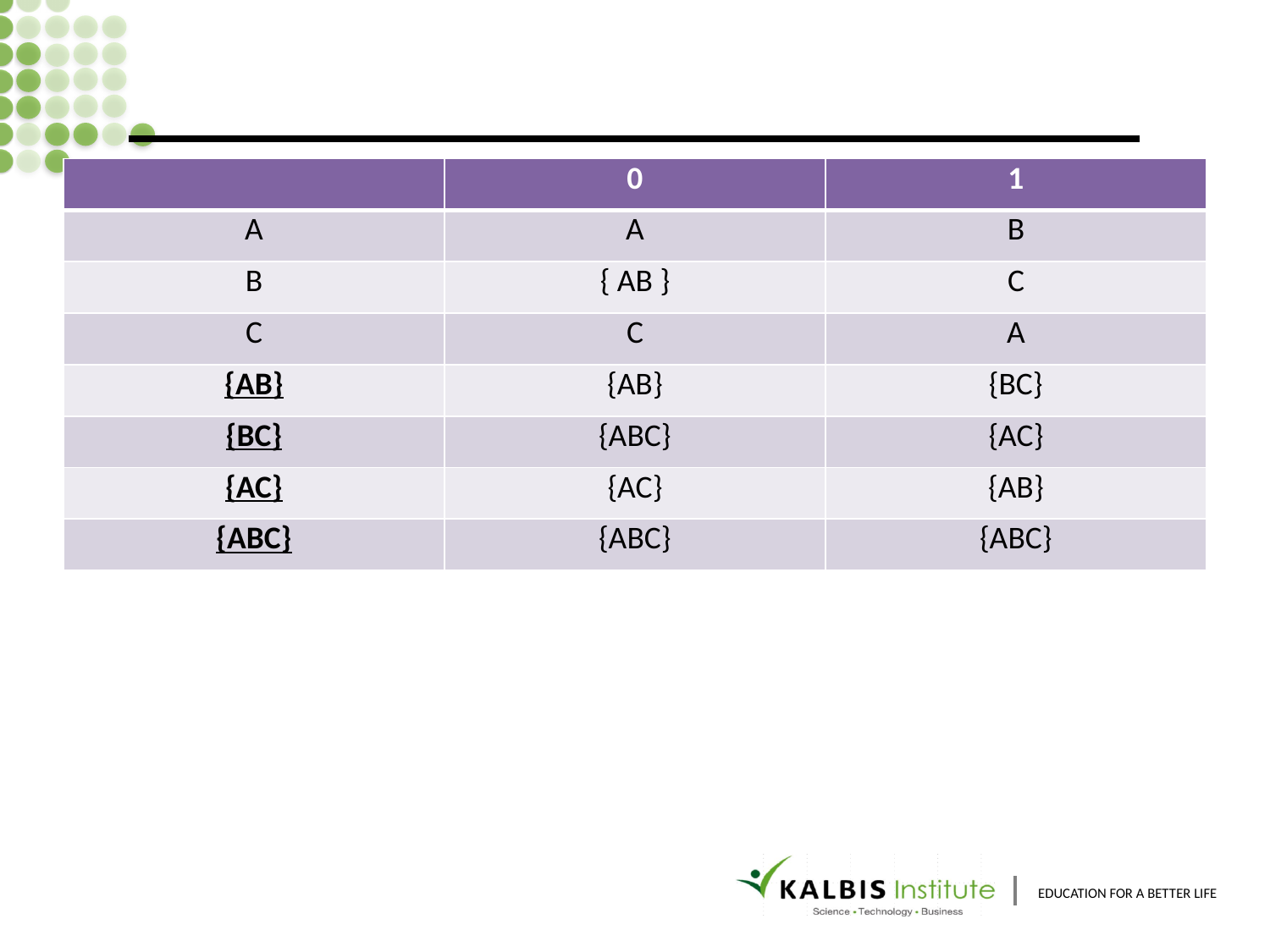

#
|  | 0 | 1 |
| --- | --- | --- |
| A | A | B |
| B | { AB } | C |
| C | C | A |
| {AB} | {AB} | {BC} |
| {BC} | {ABC} | {AC} |
| {AC} | {AC} | {AB} |
| {ABC} | {ABC} | {ABC} |